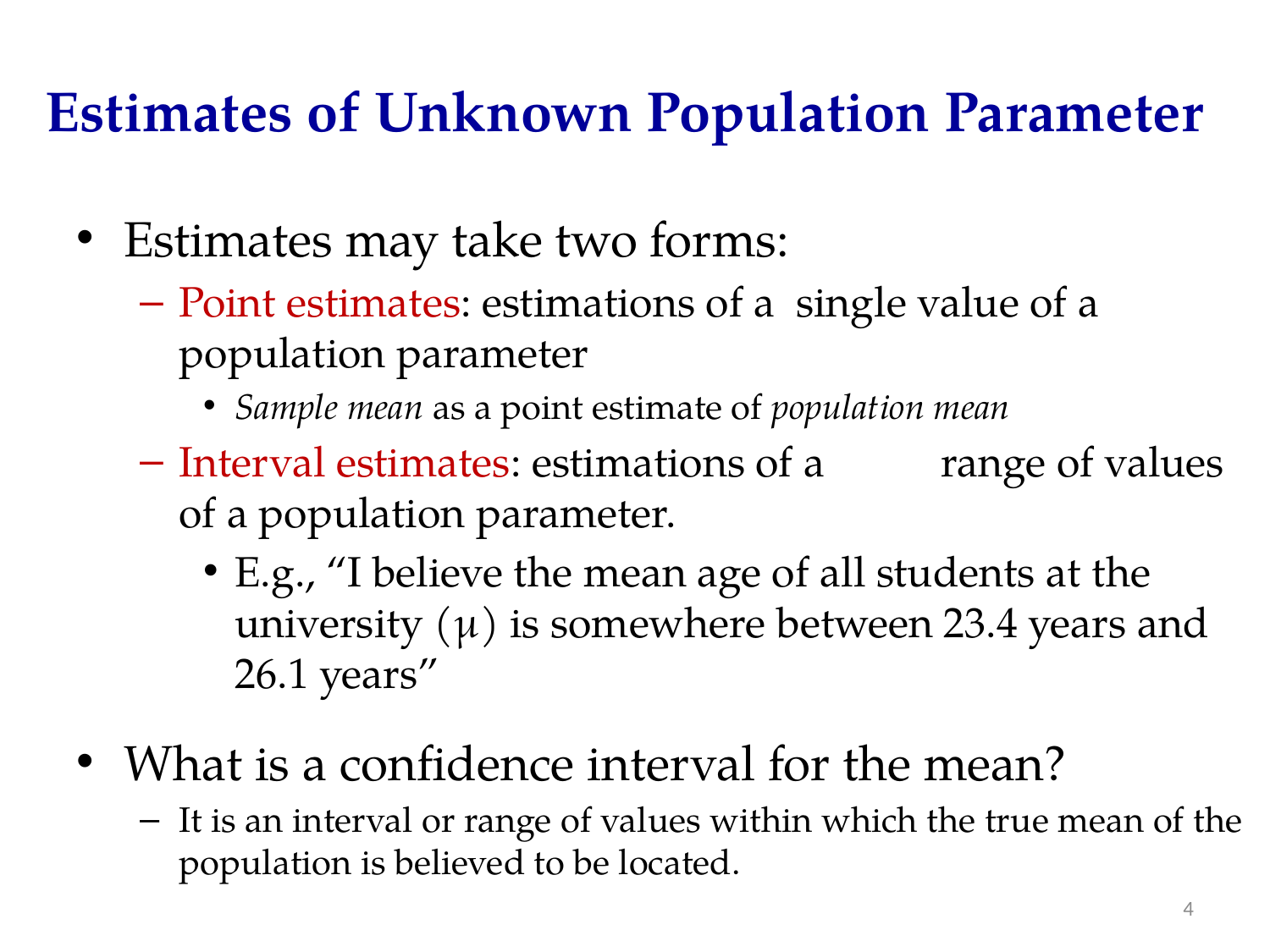

Estimates of Unknown Population Parameter
Estimates may take two forms:
Point estimates: estimations of a  single value of a population parameter
Sample mean as a point estimate of population mean
Interval estimates: estimations of a 	range of values of a population parameter.
E.g., “I believe the mean age of all students at the university (μ) is somewhere between 23.4 years and 26.1 years”

What is a confidence interval for the mean?
It is an interval or range of values within which the true mean of the population is believed to be located.

4